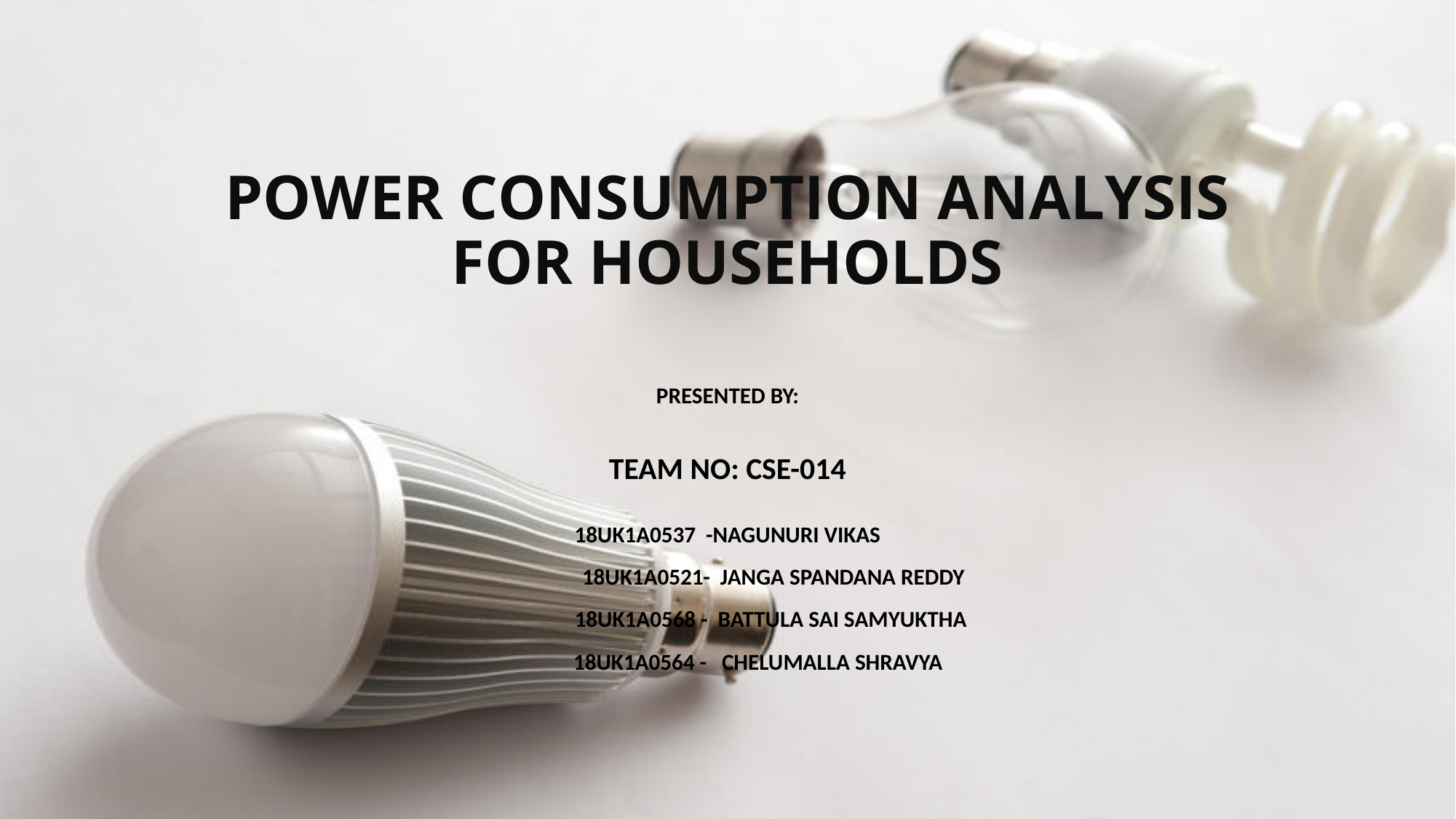

# POWER CONSUMPTION ANALYSIS FOR HOUSEHOLDS
PRESENTED BY:
TEAM NO: CSE-014
18UK1A0537  -NAGUNURI VIKAS
                  18UK1A0521-  JANGA SPANDANA REDDY
                 18UK1A0568 -  BATTULA SAI SAMYUKTHA
            18UK1A0564 -   CHELUMALLA SHRAVYA